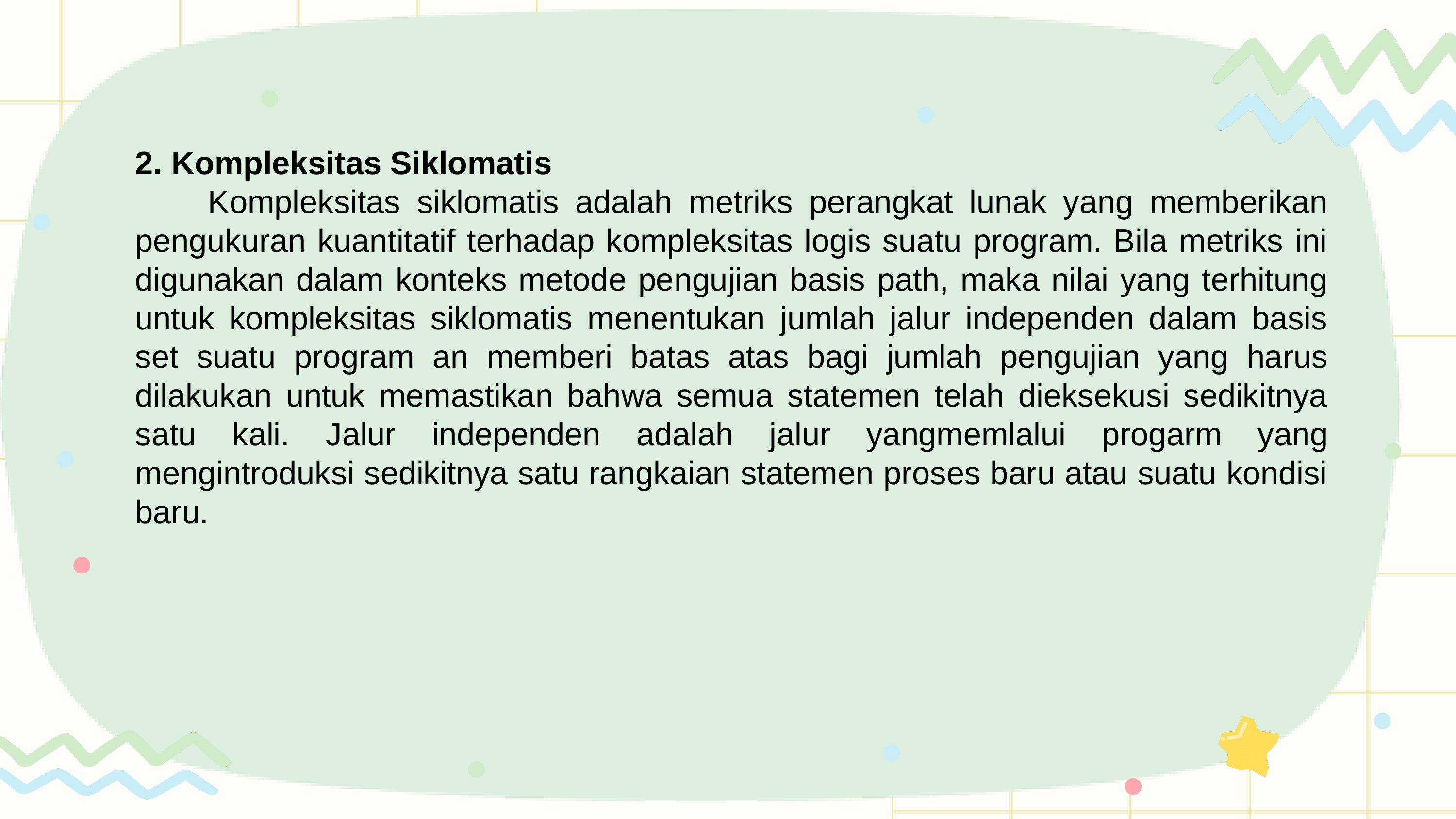

2. Kompleksitas Siklomatis
	Kompleksitas siklomatis adalah metriks perangkat lunak yang memberikan pengukuran kuantitatif terhadap kompleksitas logis suatu program. Bila metriks ini digunakan dalam konteks metode pengujian basis path, maka nilai yang terhitung untuk kompleksitas siklomatis menentukan jumlah jalur independen dalam basis set suatu program an memberi batas atas bagi jumlah pengujian yang harus dilakukan untuk memastikan bahwa semua statemen telah dieksekusi sedikitnya satu kali. Jalur independen adalah jalur yangmemlalui progarm yang mengintroduksi sedikitnya satu rangkaian statemen proses baru atau suatu kondisi baru.